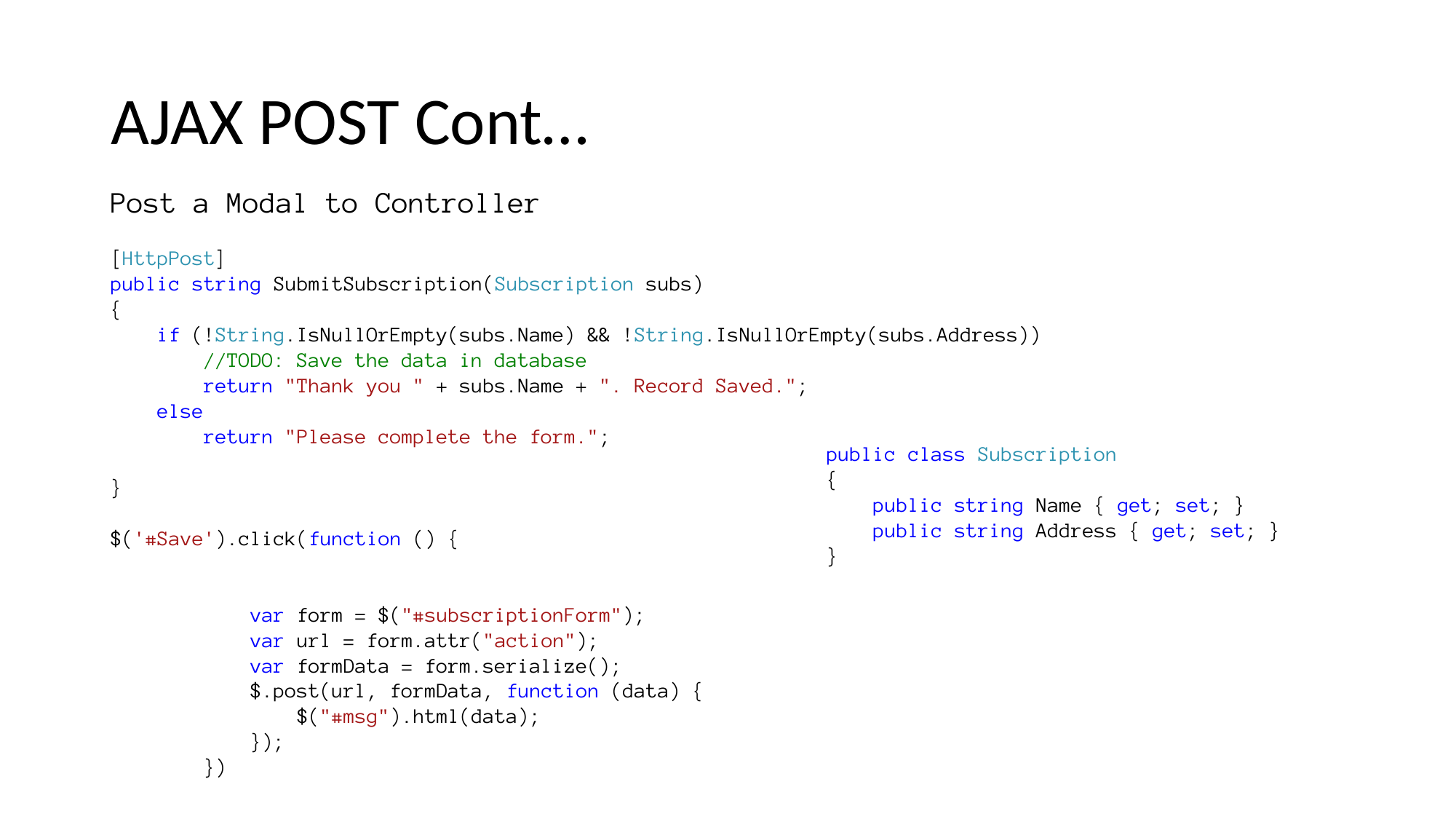

# AJAX POST Cont…
Post a Modal to Controller

[HttpPost]
public string SubmitSubscription(Subscription subs)
{
    if (!String.IsNullOrEmpty(subs.Name) && !String.IsNullOrEmpty(subs.Address))
        //TODO: Save the data in database
        return "Thank you " + subs.Name + ". Record Saved.";
    else
        return "Please complete the form.";

}

$('#Save').click(function () {

            var form = $("#subscriptionForm");
            var url = form.attr("action");
            var formData = form.serialize();
            $.post(url, formData, function (data) {
                $("#msg").html(data);
            });
        })
public class Subscription
{
    public string Name { get; set; }
    public string Address { get; set; }
}